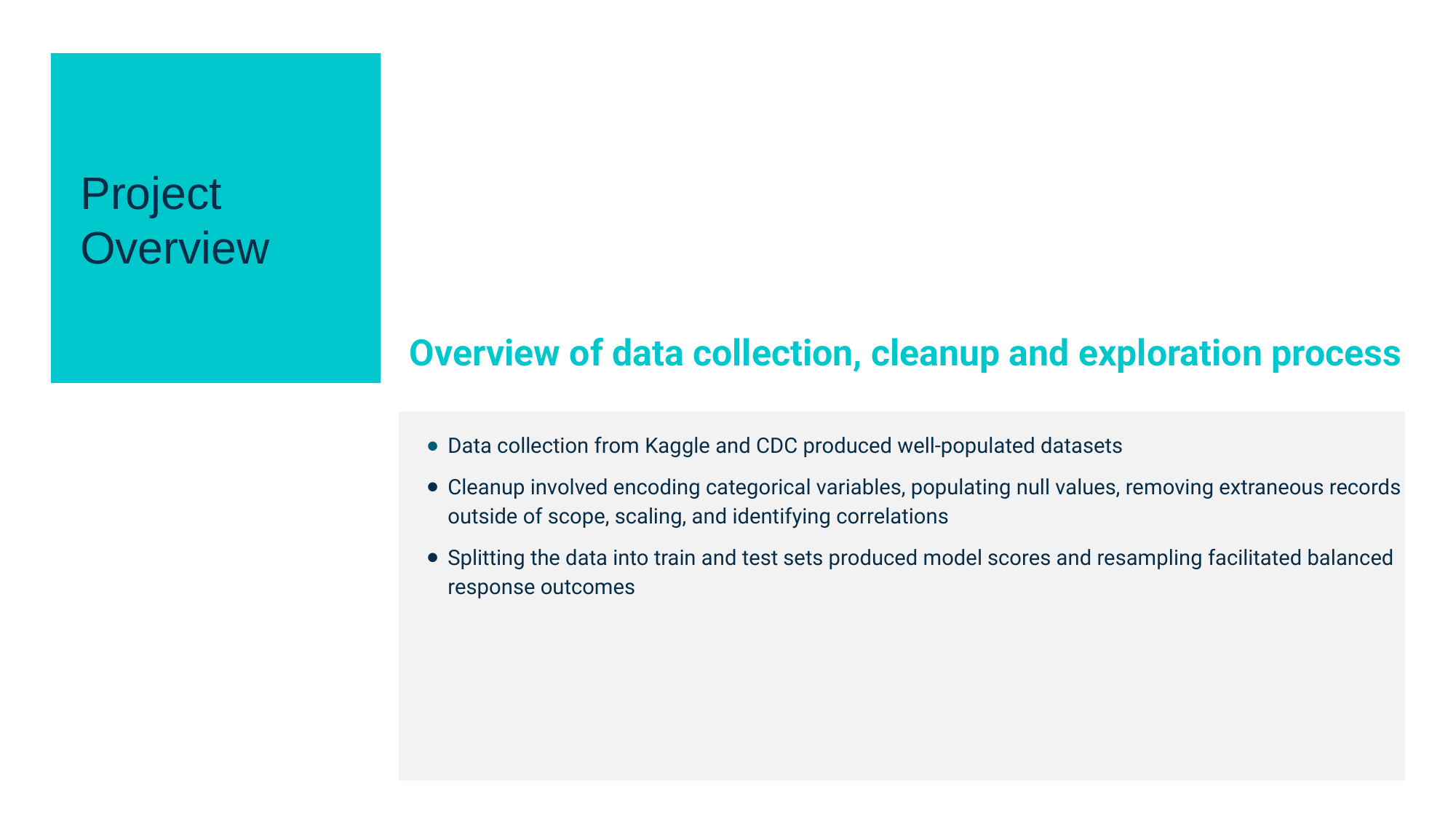

Project Overview
Overview of data collection, cleanup and exploration process

Data collection from Kaggle and CDC produced well-populated datasets
Cleanup involved encoding categorical variables, populating null values, removing extraneous records outside of scope, scaling, and identifying correlations
Splitting the data into train and test sets produced model scores and resampling facilitated balanced response outcomes